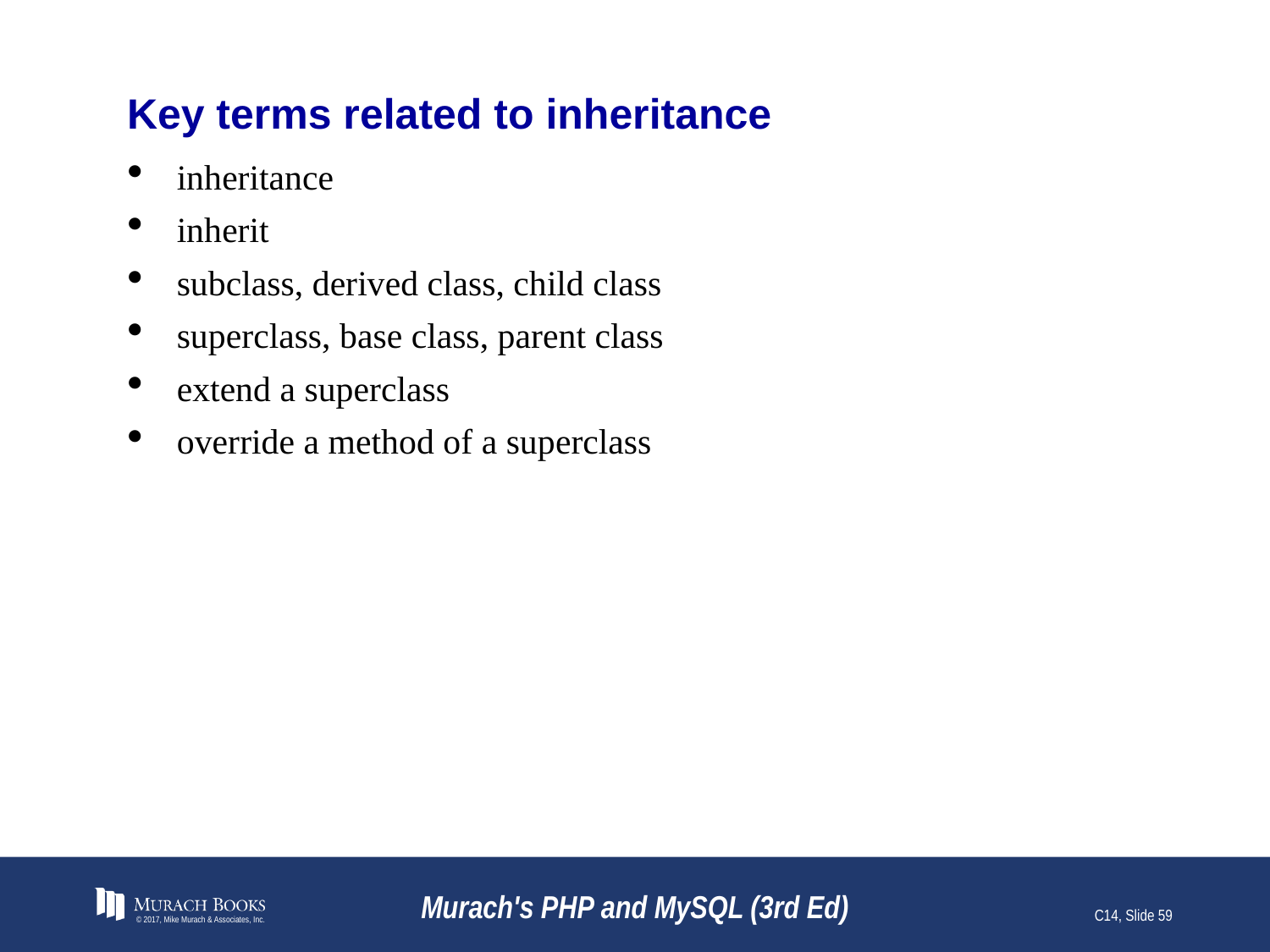

# Key terms related to inheritance
inheritance
inherit
subclass, derived class, child class
superclass, base class, parent class
extend a superclass
override a method of a superclass

© 2017, Mike Murach & Associates, Inc.
Murach's PHP and MySQL (3rd Ed)

C14, Slide 59